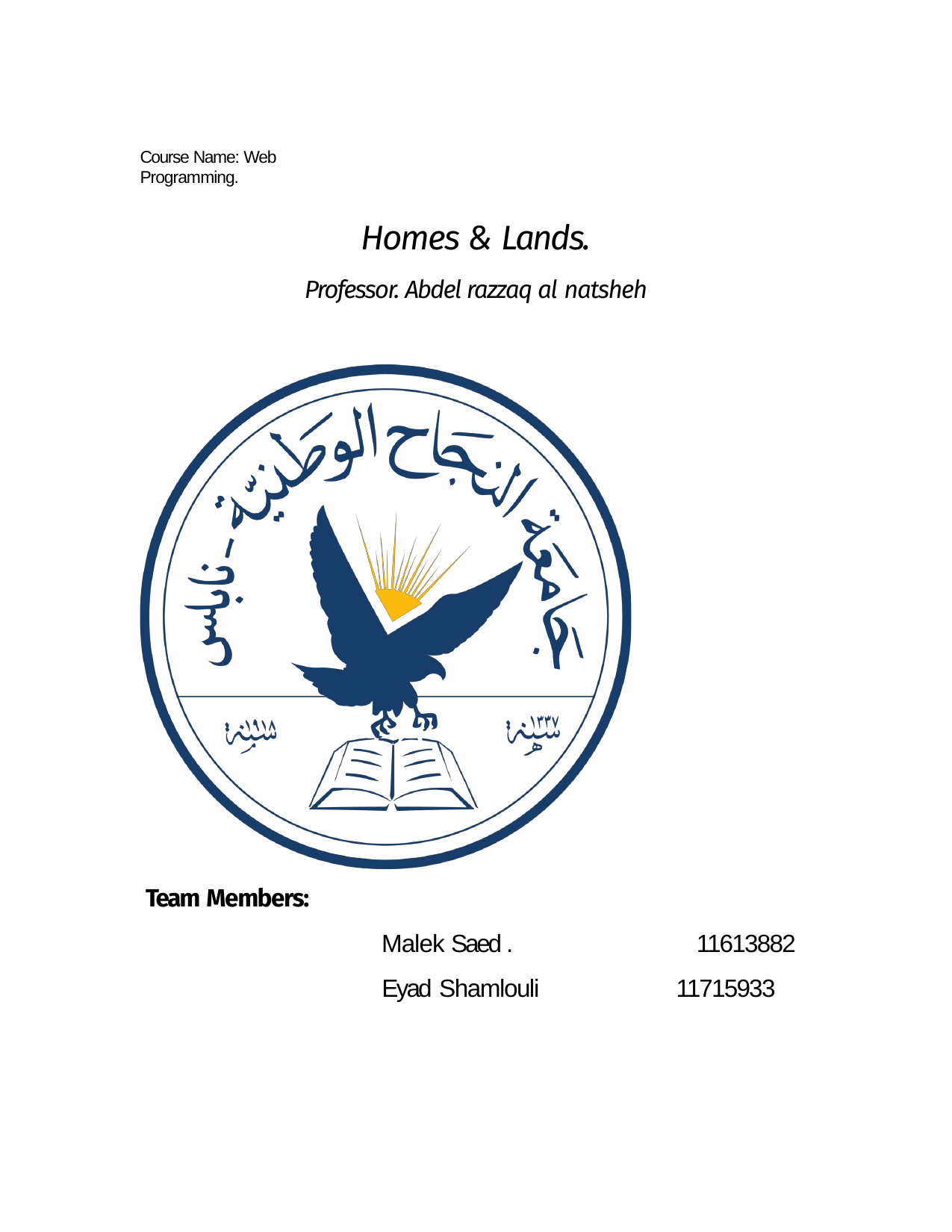

Course Name: Web Programming.
Homes & Lands.
Professor. Abdel razzaq al natsheh

Team Members:
Malek Saed .  Eyad Shamlouli
11613882
11715933